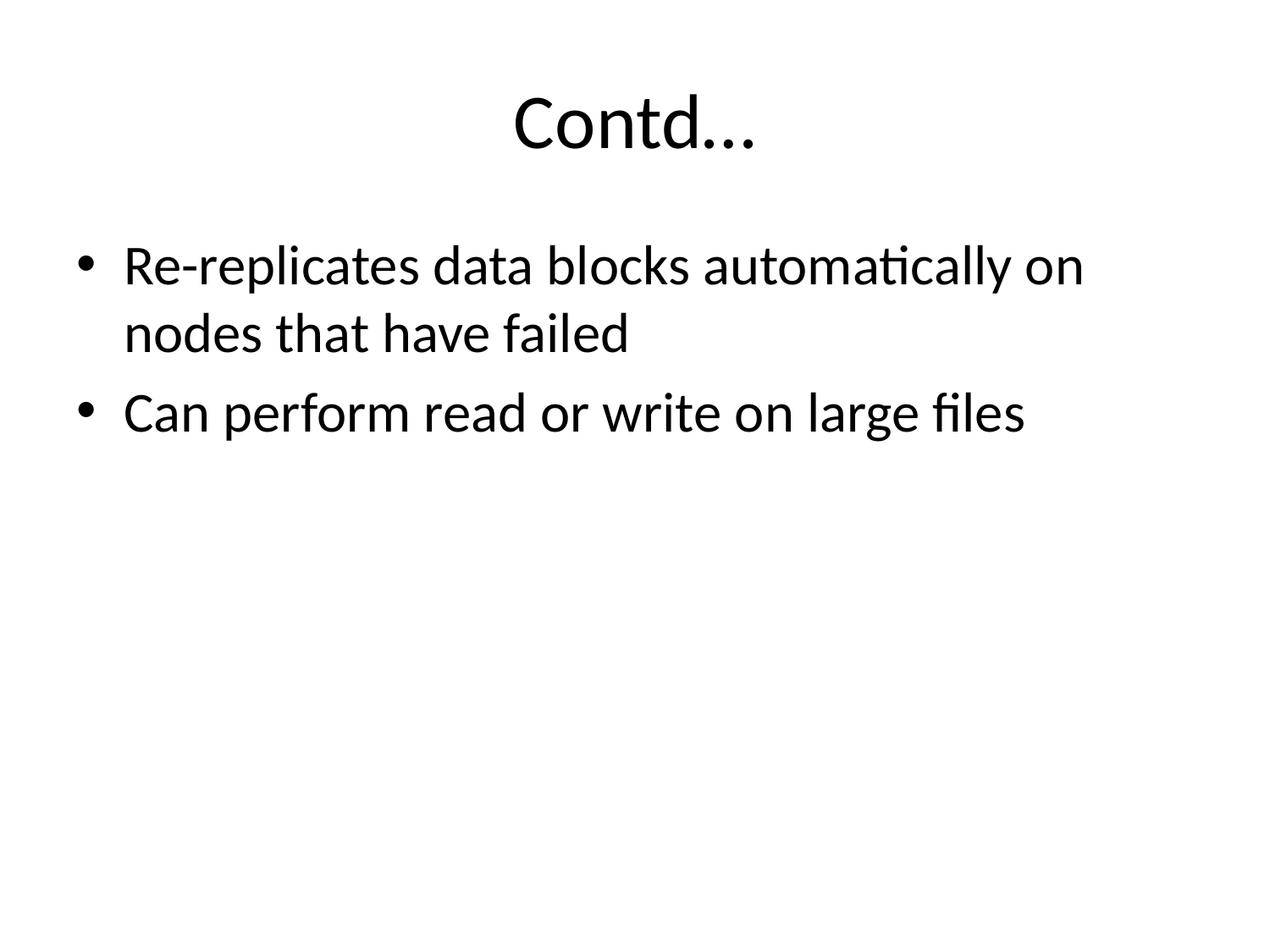

# Contd…
Re-replicates data blocks automatically on nodes that have failed
Can perform read or write on large files